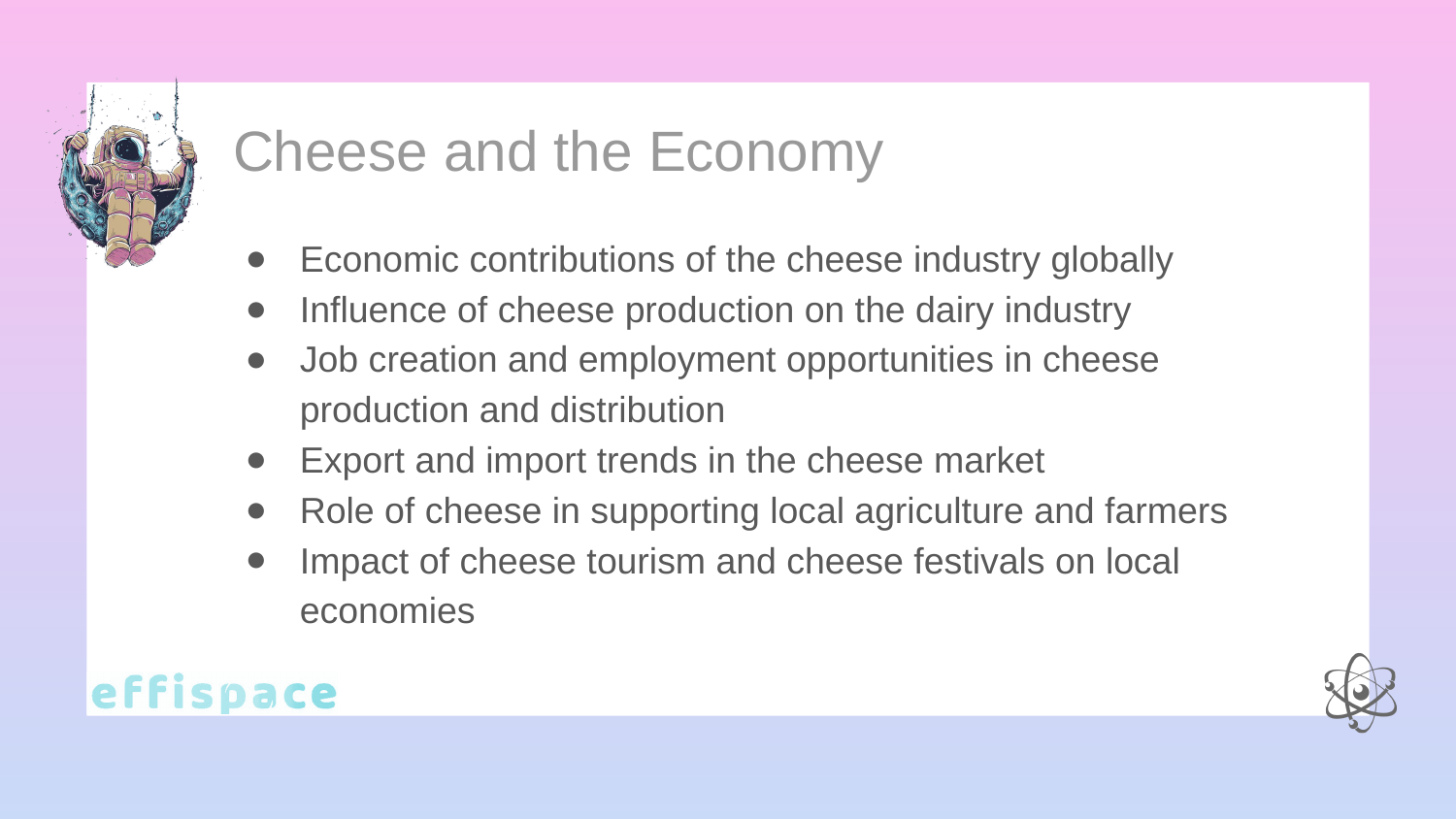

# Cheese and the Economy
Economic contributions of the cheese industry globally
Influence of cheese production on the dairy industry
Job creation and employment opportunities in cheese production and distribution
Export and import trends in the cheese market
Role of cheese in supporting local agriculture and farmers
Impact of cheese tourism and cheese festivals on local economies